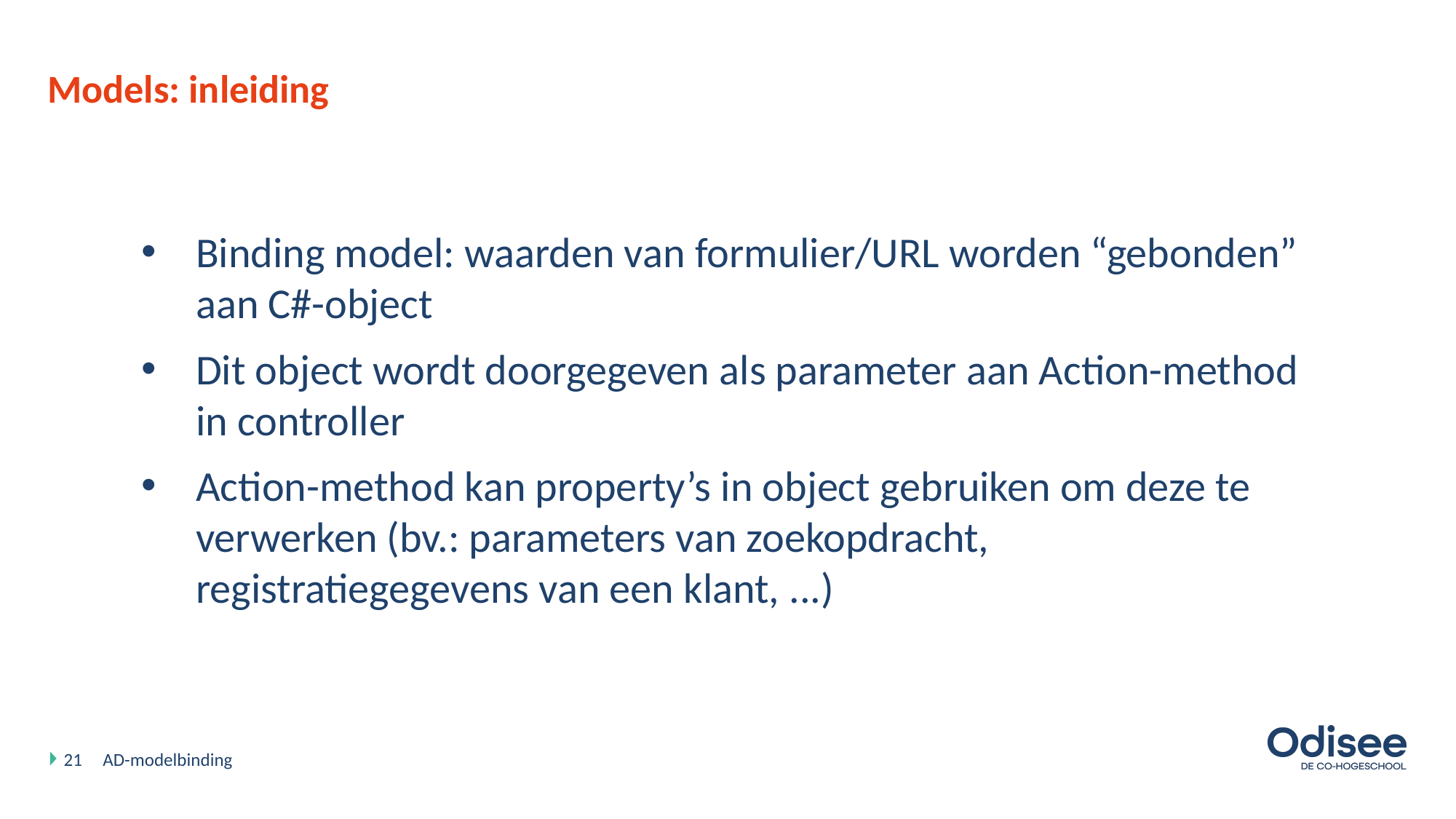

# Models: inleiding
Binding model: waarden van formulier/URL worden “gebonden” aan C#-object
Dit object wordt doorgegeven als parameter aan Action-method in controller
Action-method kan property’s in object gebruiken om deze te verwerken (bv.: parameters van zoekopdracht, registratiegegevens van een klant, ...)

21
AD-modelbinding